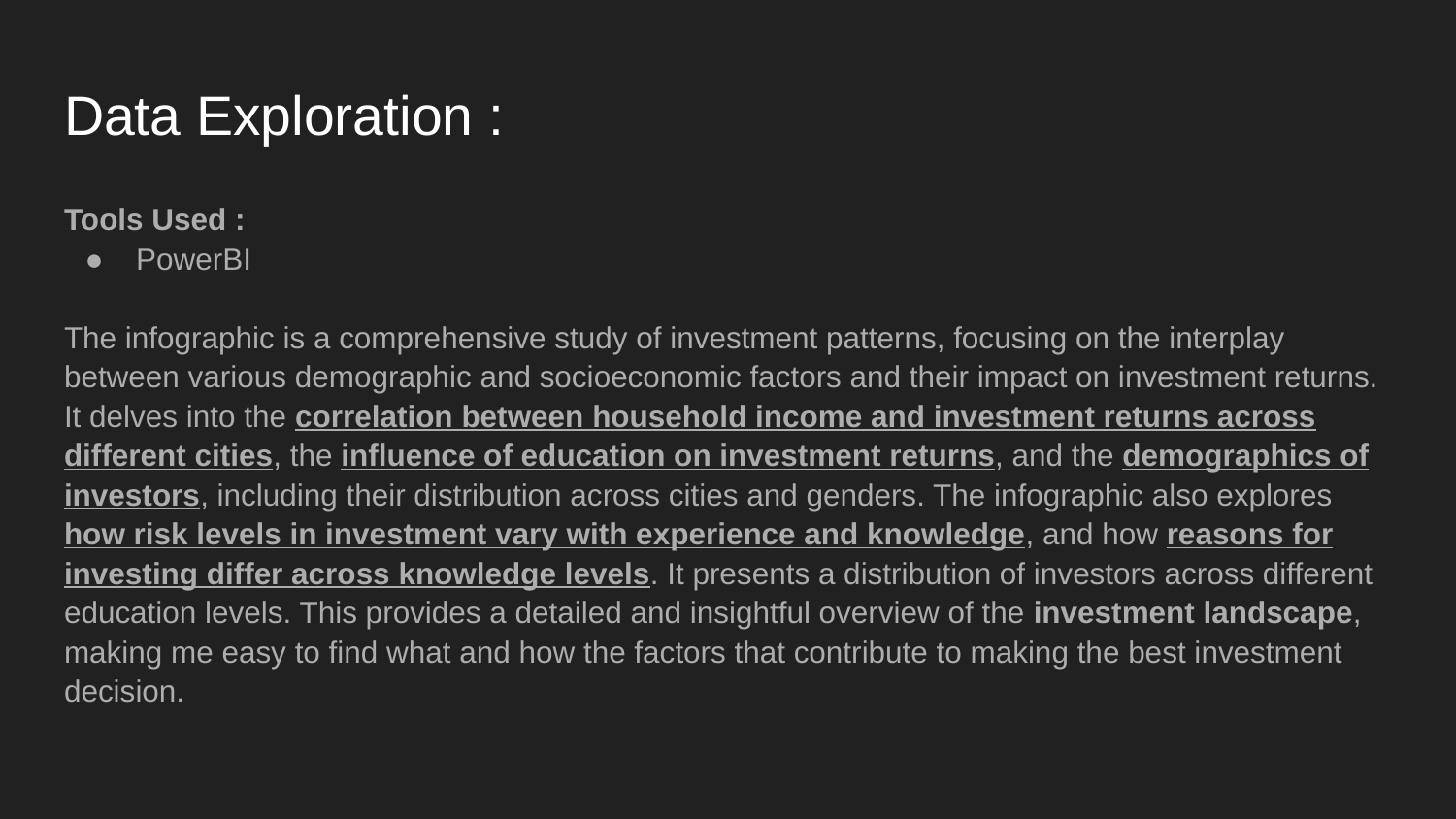

# Data Exploration :
Tools Used :
PowerBI

The infographic is a comprehensive study of investment patterns, focusing on the interplay between various demographic and socioeconomic factors and their impact on investment returns. It delves into the correlation between household income and investment returns across different cities, the influence of education on investment returns, and the demographics of investors, including their distribution across cities and genders. The infographic also explores how risk levels in investment vary with experience and knowledge, and how reasons for investing differ across knowledge levels. It presents a distribution of investors across different education levels. This provides a detailed and insightful overview of the investment landscape, making me easy to find what and how the factors that contribute to making the best investment
decision.